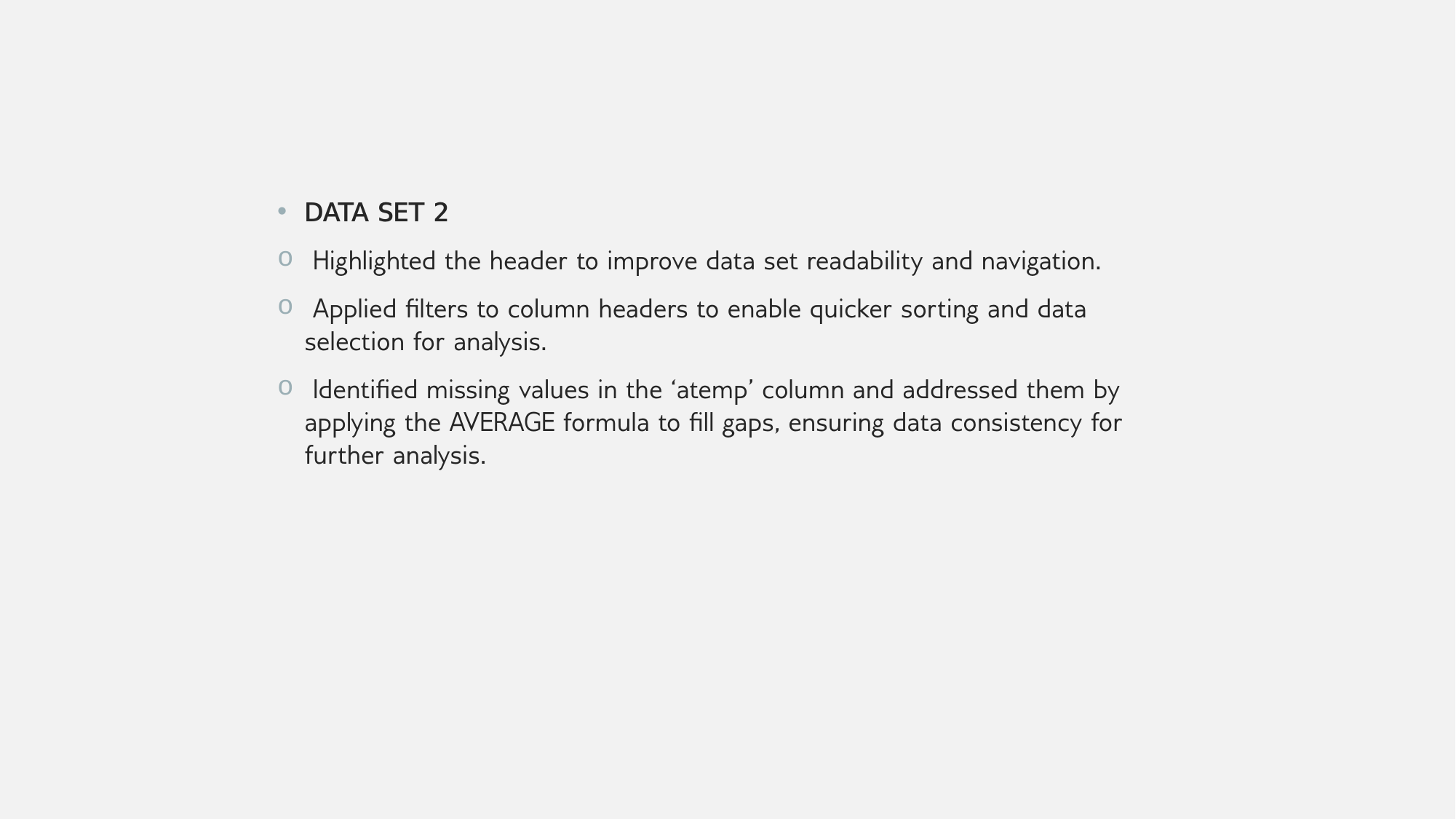

DATA SET 2
 Highlighted the header to improve data set readability and navigation.
 Applied filters to column headers to enable quicker sorting and data selection for analysis.
 Identified missing values in the ‘atemp’ column and addressed them by applying the AVERAGE formula to fill gaps, ensuring data consistency for further analysis.